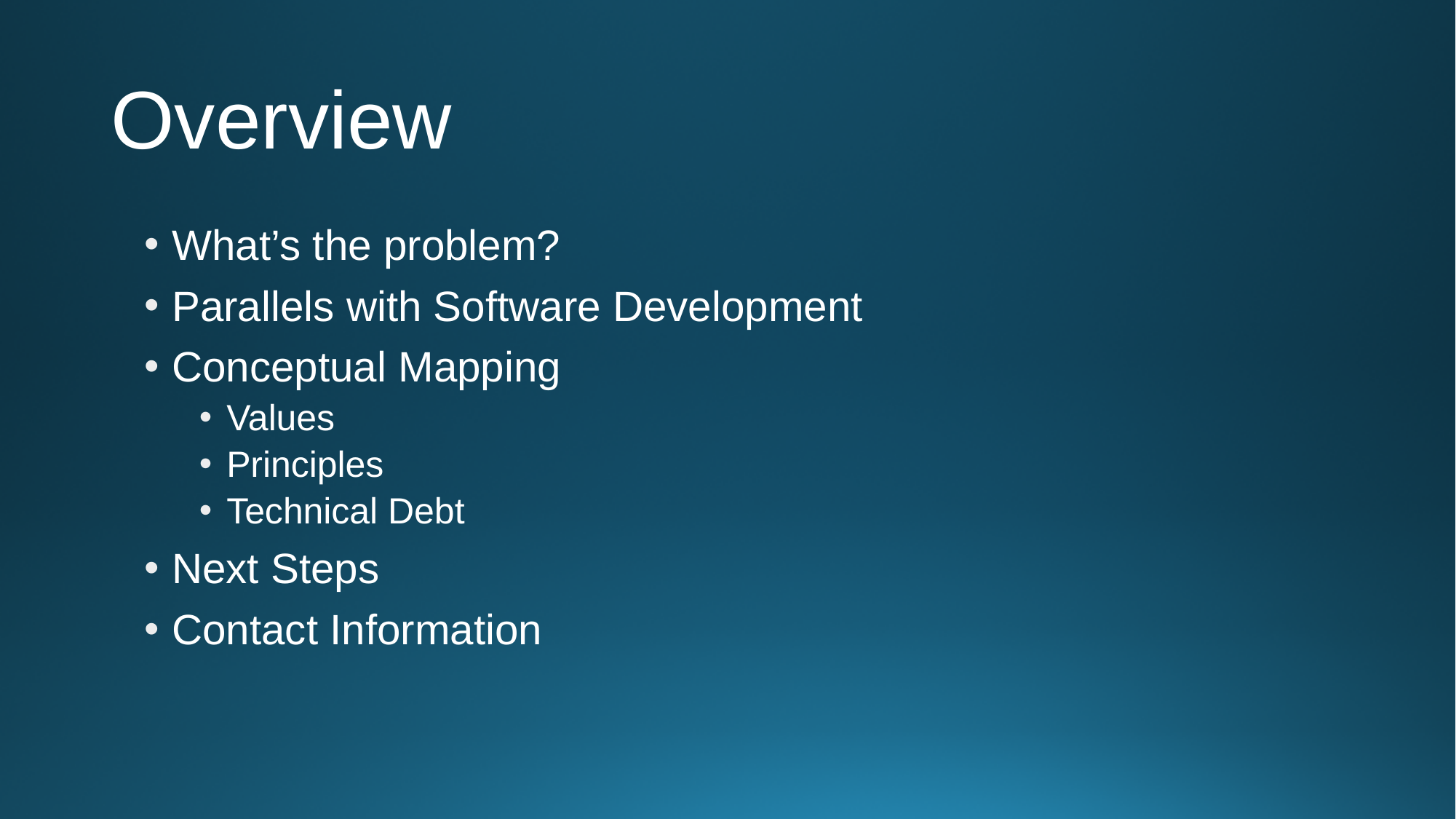

# Overview
What’s the problem?
Parallels with Software Development
Conceptual Mapping
Values
Principles
Technical Debt
Next Steps
Contact Information